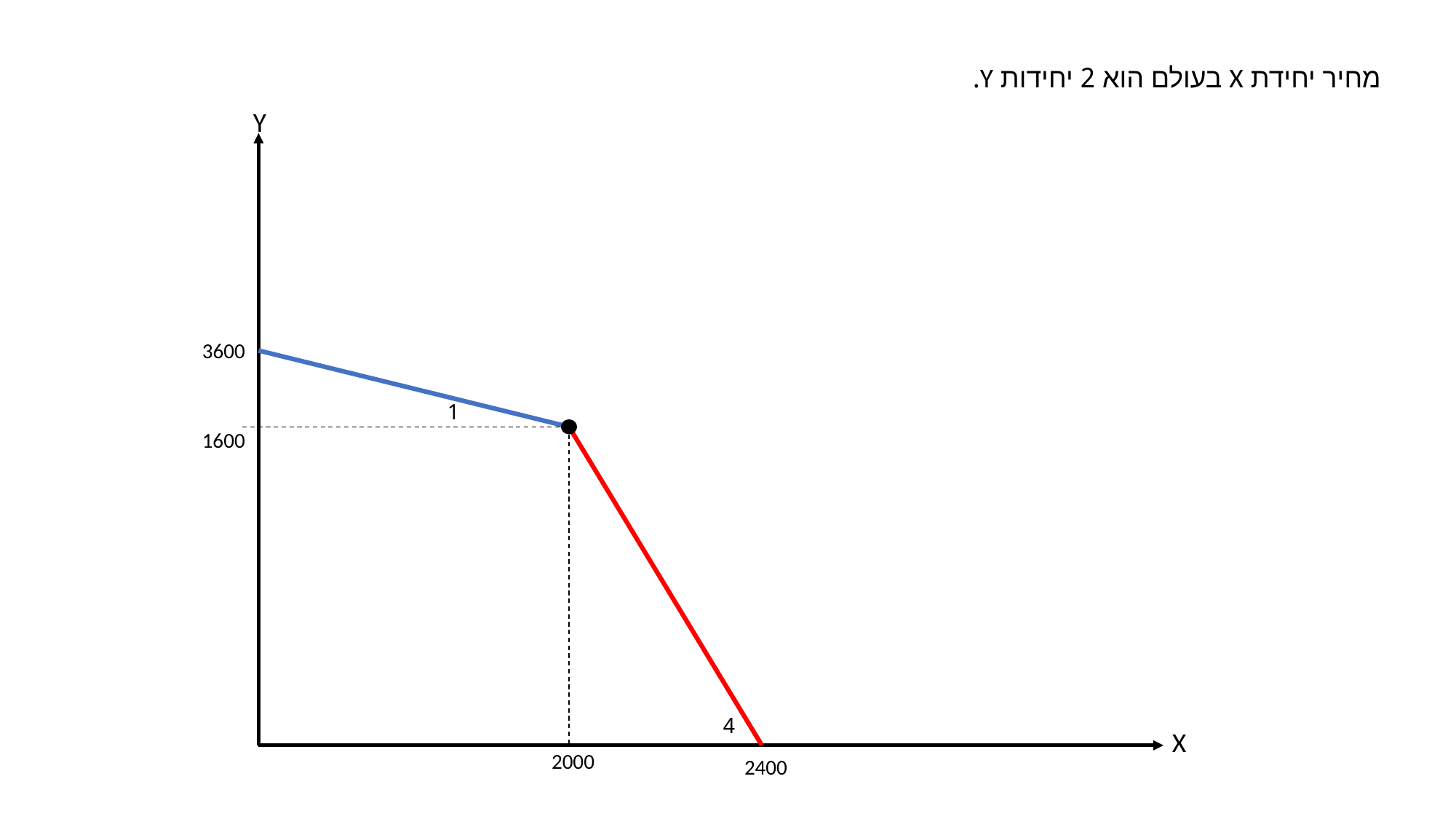

מחיר יחידת X בעולם הוא 2 יחידות Y.
Y
3600
1

1600
4
X
2000
2400